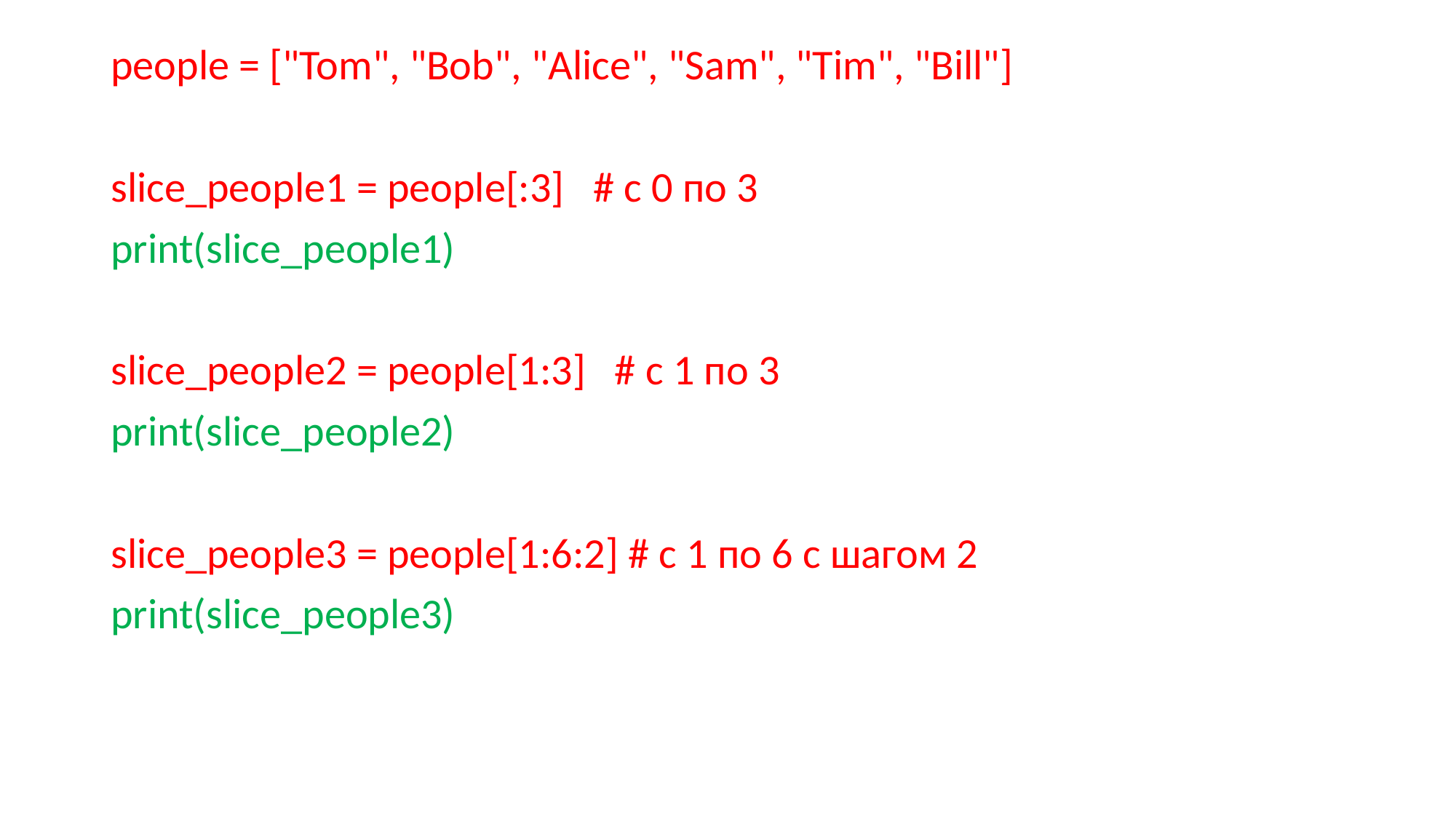

people = ["Tom", "Bob", "Alice", "Sam", "Tim", "Bill"]

slice_people1 = people[:3]   # с 0 по 3
print(slice_people1)

slice_people2 = people[1:3]   # с 1 по 3
print(slice_people2)

slice_people3 = people[1:6:2] # с 1 по 6 с шагом 2
print(slice_people3)